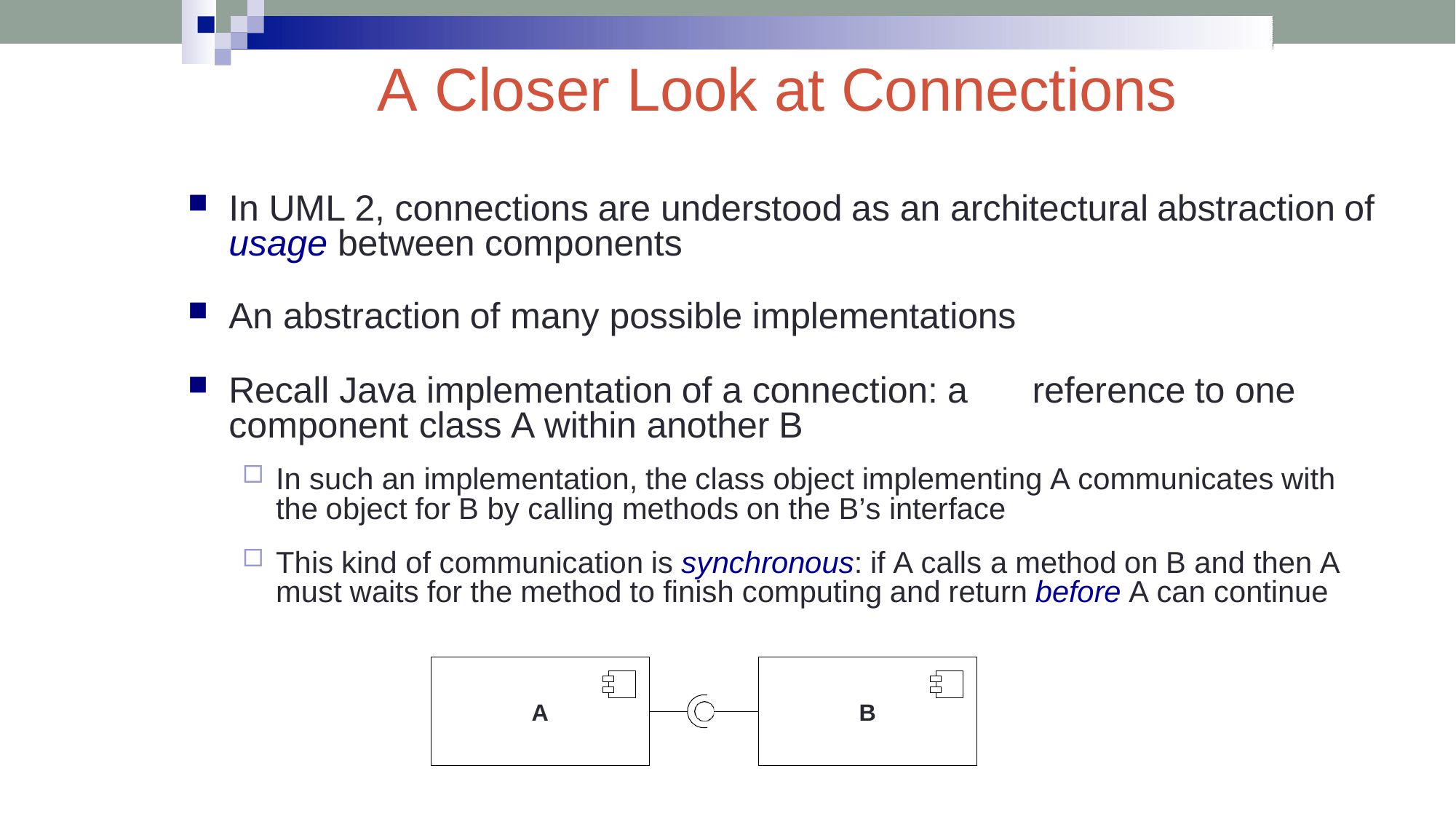

# A Closer Look at Connections

In UML 2, connections are understood as an architectural abstraction of usage between components
An abstraction of many possible implementations

Recall Java implementation of a connection: a	reference to one component class A within another B
In such an implementation, the class object implementing A communicates with the object for B by calling methods on the B’s interface
This kind of communication is synchronous: if A calls a method on B and then A must waits for the method to finish computing and return before A can continue

A
B